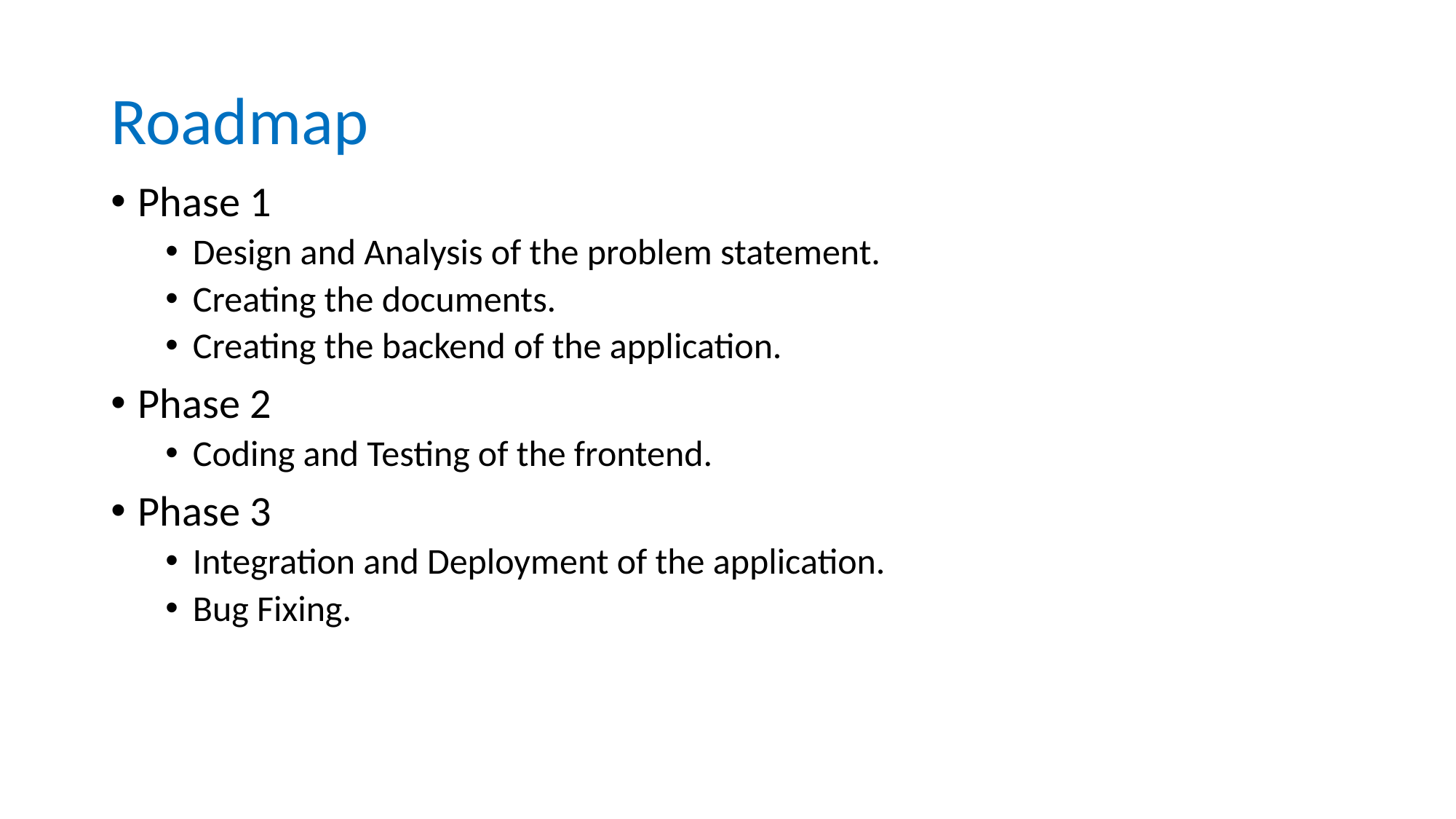

# Roadmap
Phase 1
Design and Analysis of the problem statement.
Creating the documents.
Creating the backend of the application.
Phase 2
Coding and Testing of the frontend.
Phase 3
Integration and Deployment of the application.
Bug Fixing.